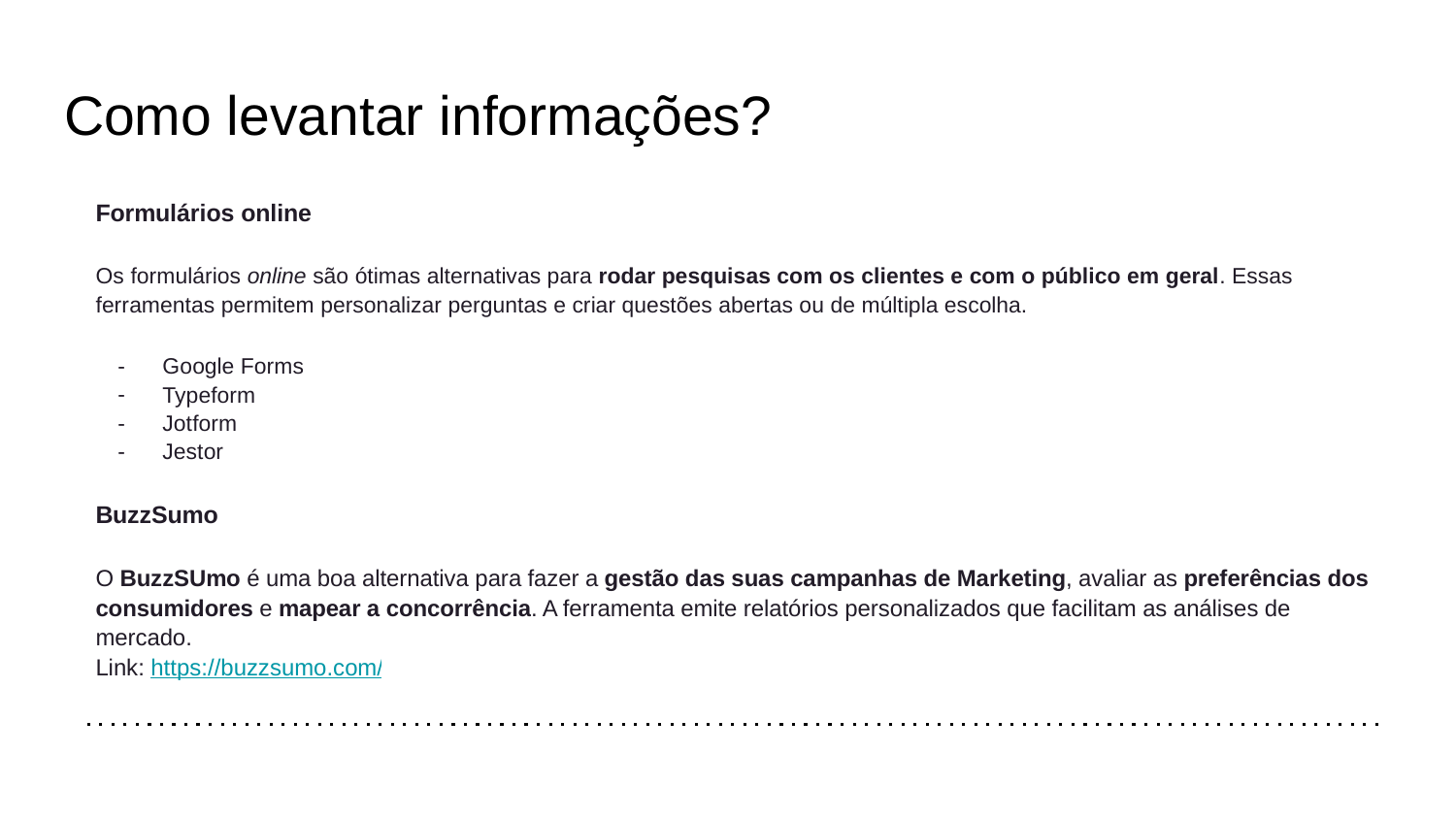

# Como levantar informações?
Formulários online
Os formulários online são ótimas alternativas para rodar pesquisas com os clientes e com o público em geral. Essas ferramentas permitem personalizar perguntas e criar questões abertas ou de múltipla escolha.
Google Forms
Typeform
Jotform
Jestor
BuzzSumo
O BuzzSUmo é uma boa alternativa para fazer a gestão das suas campanhas de Marketing, avaliar as preferências dos consumidores e mapear a concorrência. A ferramenta emite relatórios personalizados que facilitam as análises de mercado.
Link: https://buzzsumo.com/